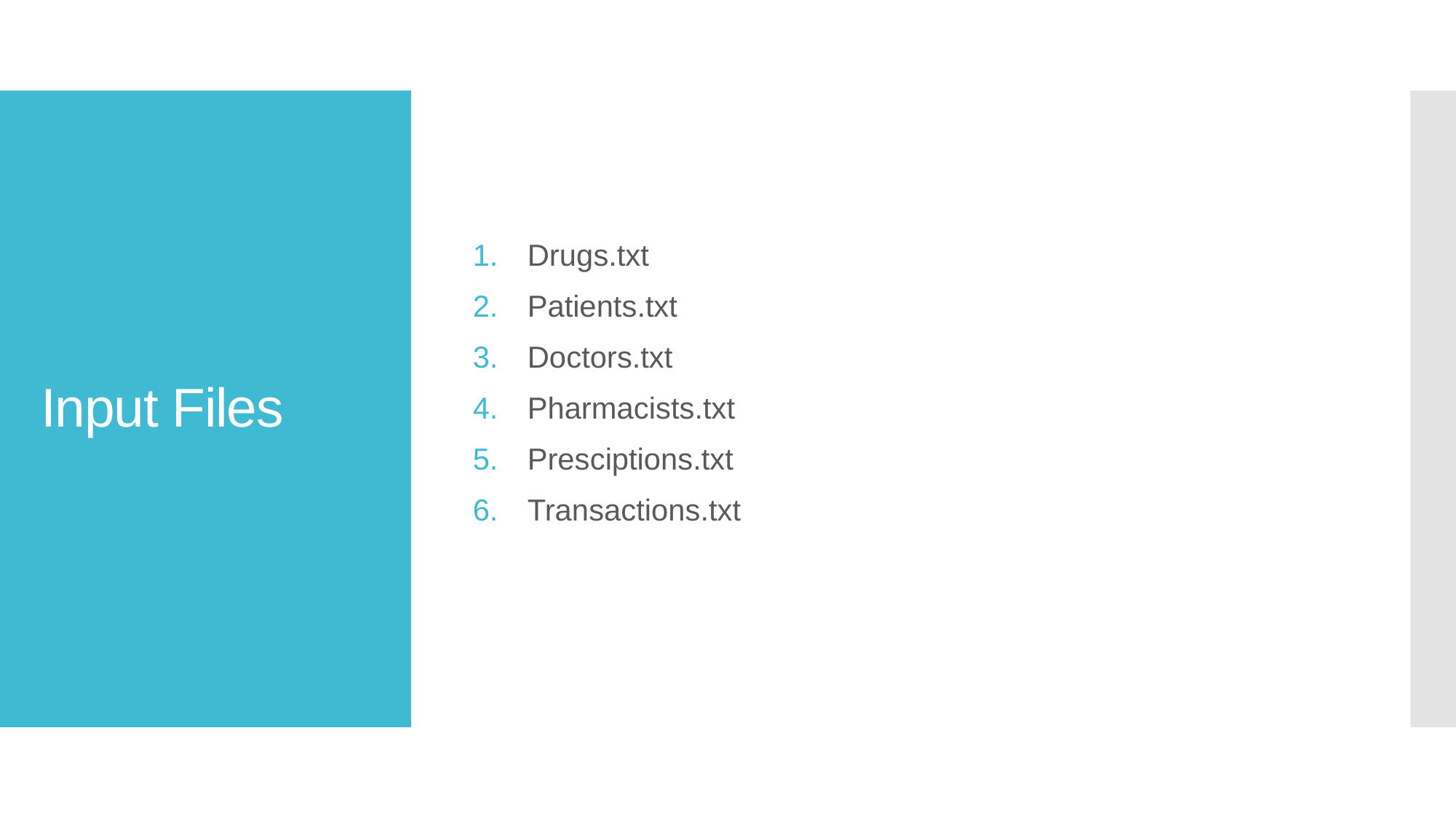

Drugs.txt
Patients.txt
Doctors.txt
Pharmacists.txt
Presciptions.txt
Transactions.txt

# Input Files